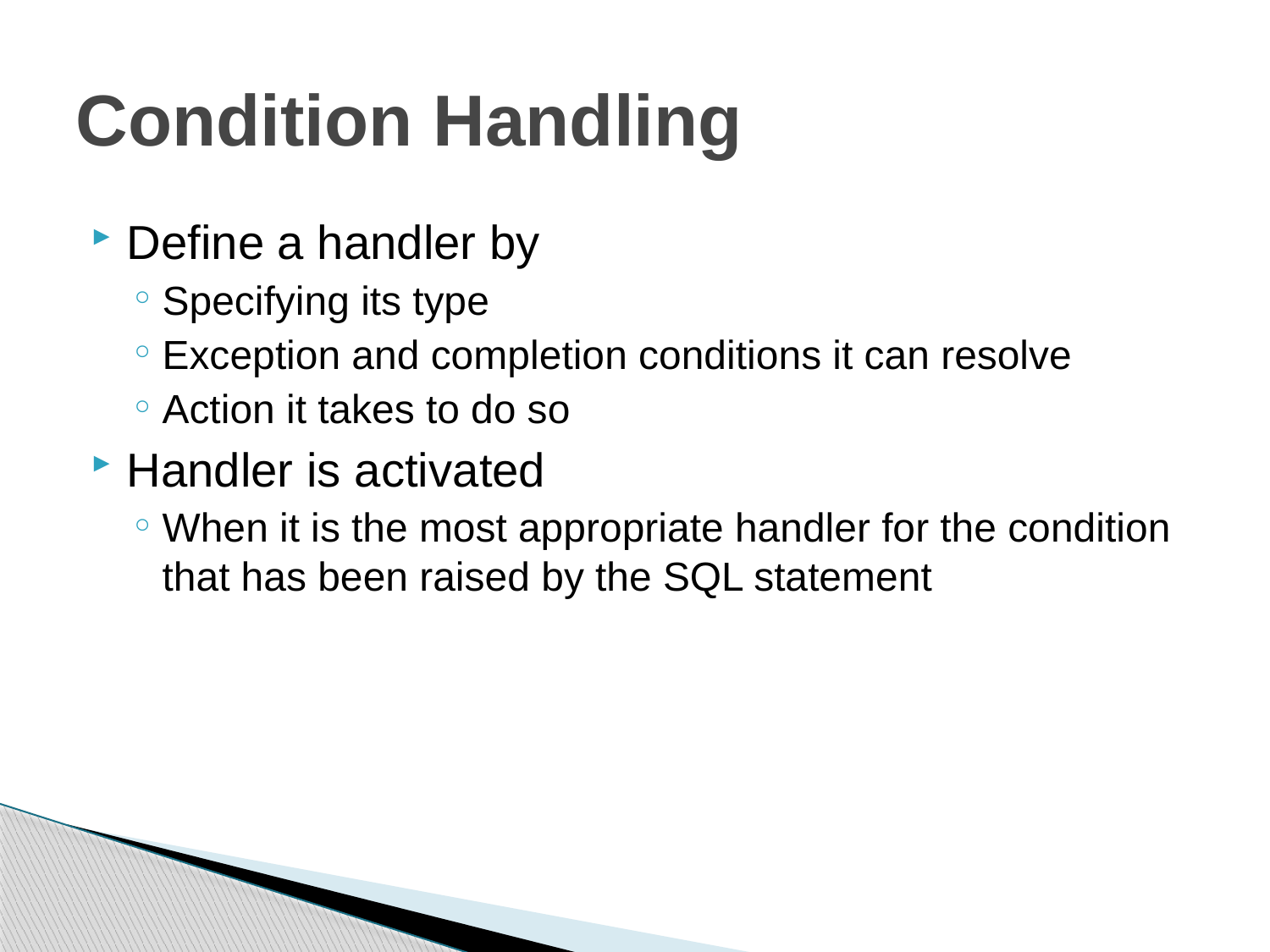

# Condition Handling
Define a handler by
Specifying its type
Exception and completion conditions it can resolve
Action it takes to do so
Handler is activated
When it is the most appropriate handler for the condition that has been raised by the SQL statement